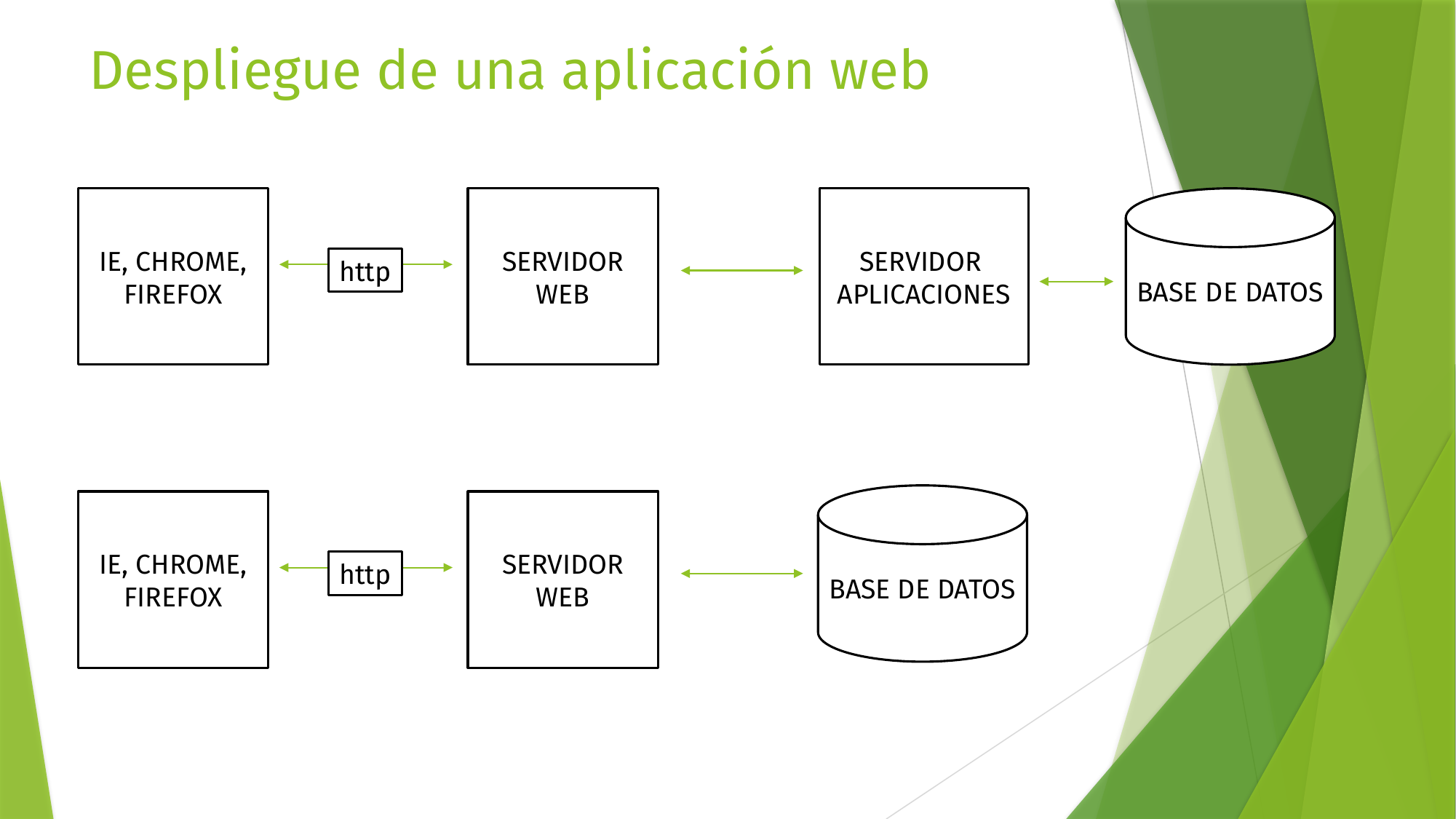

# Despliegue de una aplicación web
SERVIDOR
WEB
BASE DE DATOS
IE, CHROME,
FIREFOX
SERVIDOR
APLICACIONES
http
BASE DE DATOS
SERVIDOR
WEB
IE, CHROME,
FIREFOX
http